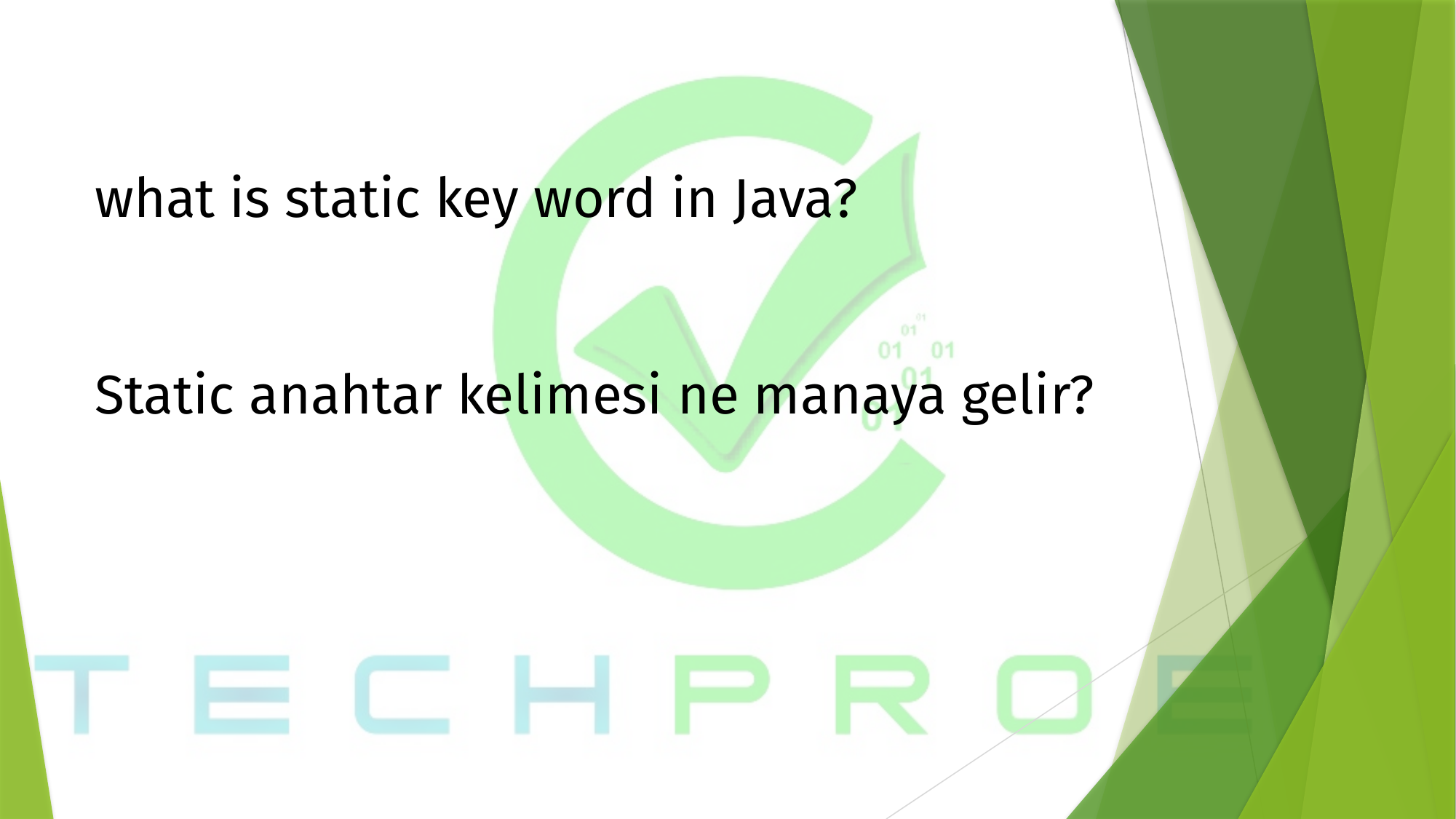

# what is static key word in Java? Static anahtar kelimesi ne manaya gelir?